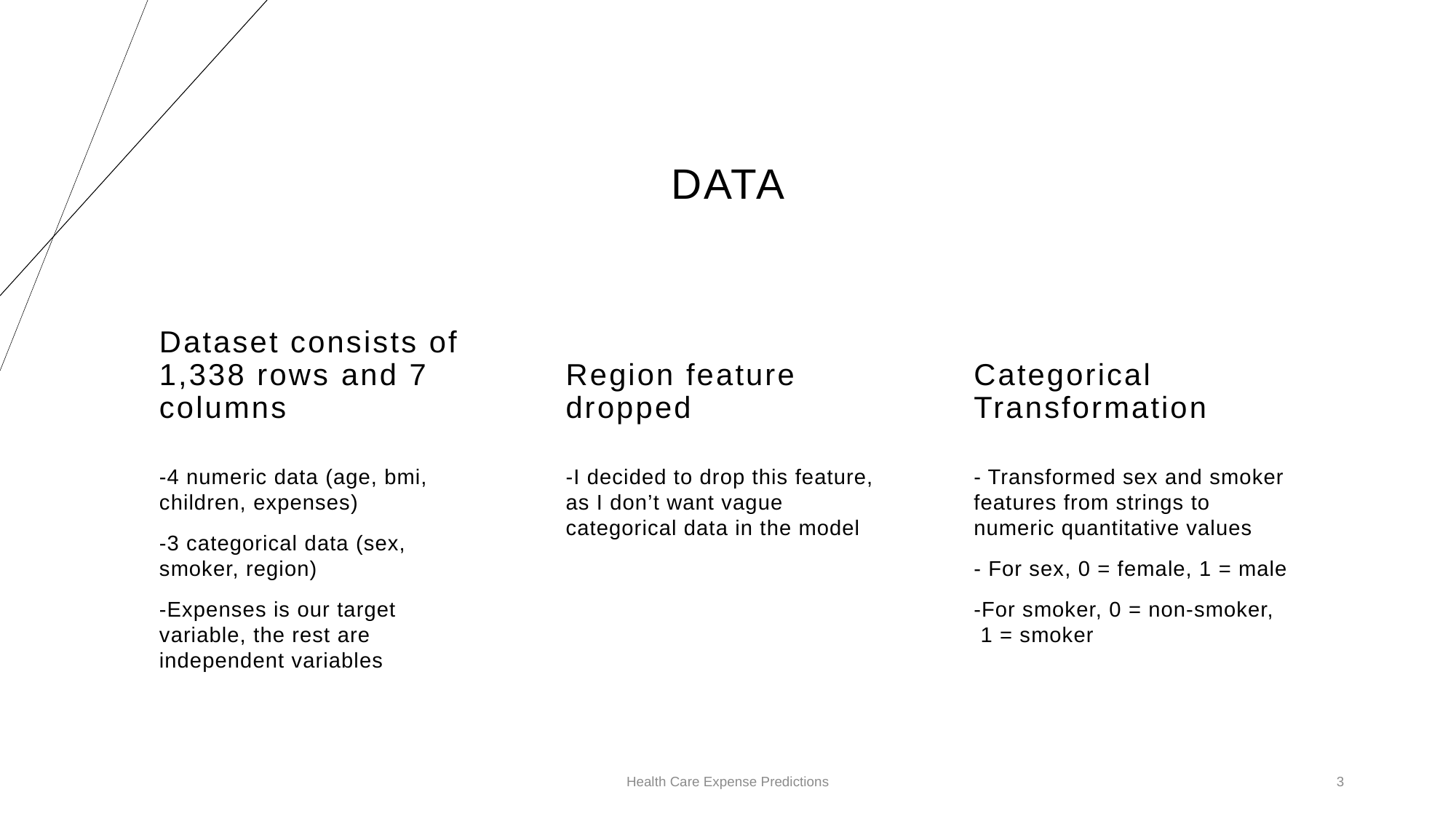

# Data
Dataset consists of 1,338 rows and 7 columns
Region feature dropped
Categorical Transformation
-4 numeric data (age, bmi, children, expenses)
-3 categorical data (sex, smoker, region)
-Expenses is our target variable, the rest are independent variables
-I decided to drop this feature, as I don’t want vague categorical data in the model
- Transformed sex and smoker features from strings to numeric quantitative values
- For sex, 0 = female, 1 = male
-For smoker, 0 = non-smoker,     1 = smoker
Health Care Expense Predictions
3